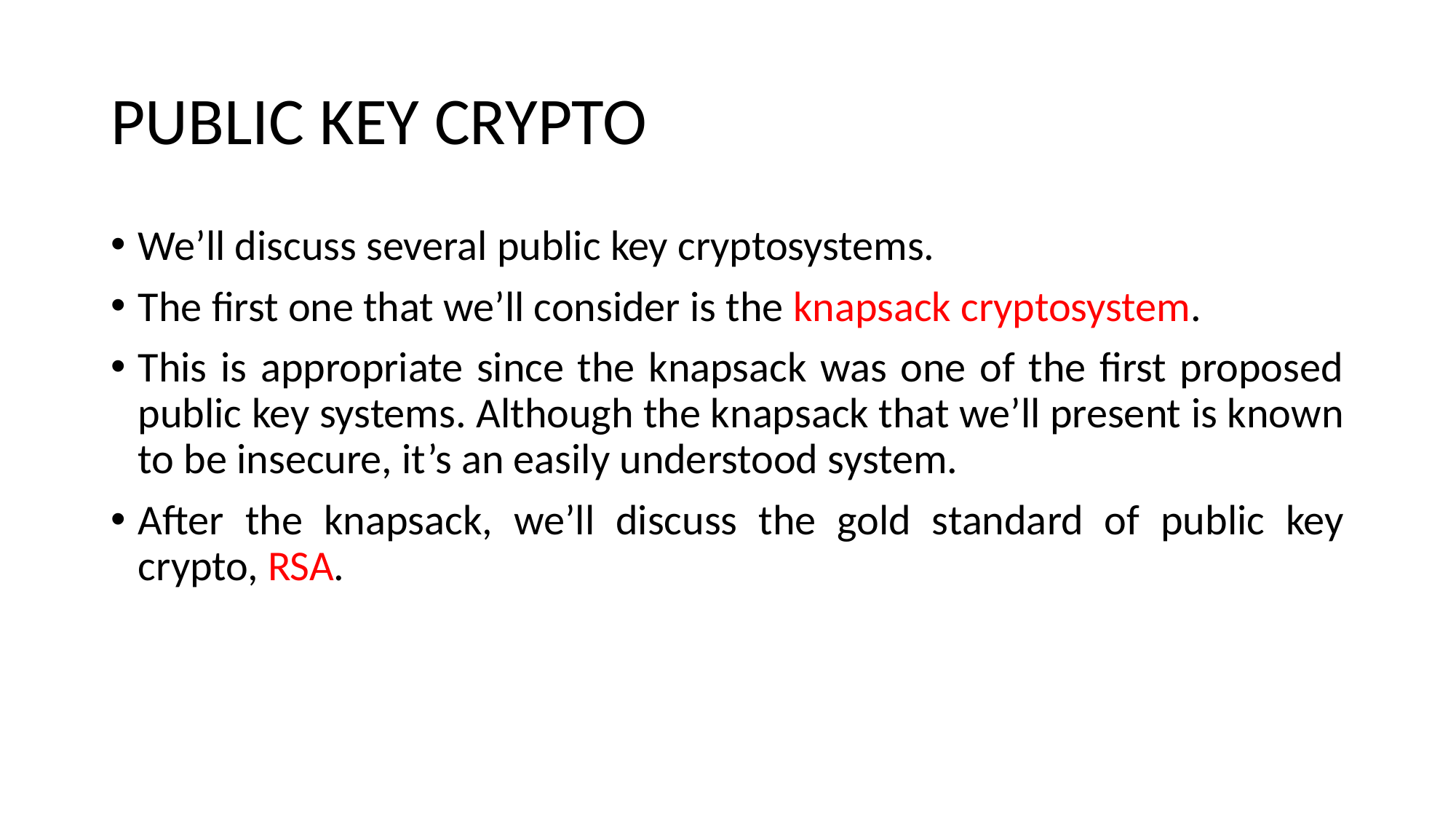

# PUBLIC KEY CRYPTO
We’ll discuss several public key cryptosystems.
The first one that we’ll consider is the knapsack cryptosystem.
This is appropriate since the knapsack was one of the first proposed public key systems. Although the knapsack that we’ll present is known to be insecure, it’s an easily understood system.
After the knapsack, we’ll discuss the gold standard of public key crypto, RSA.